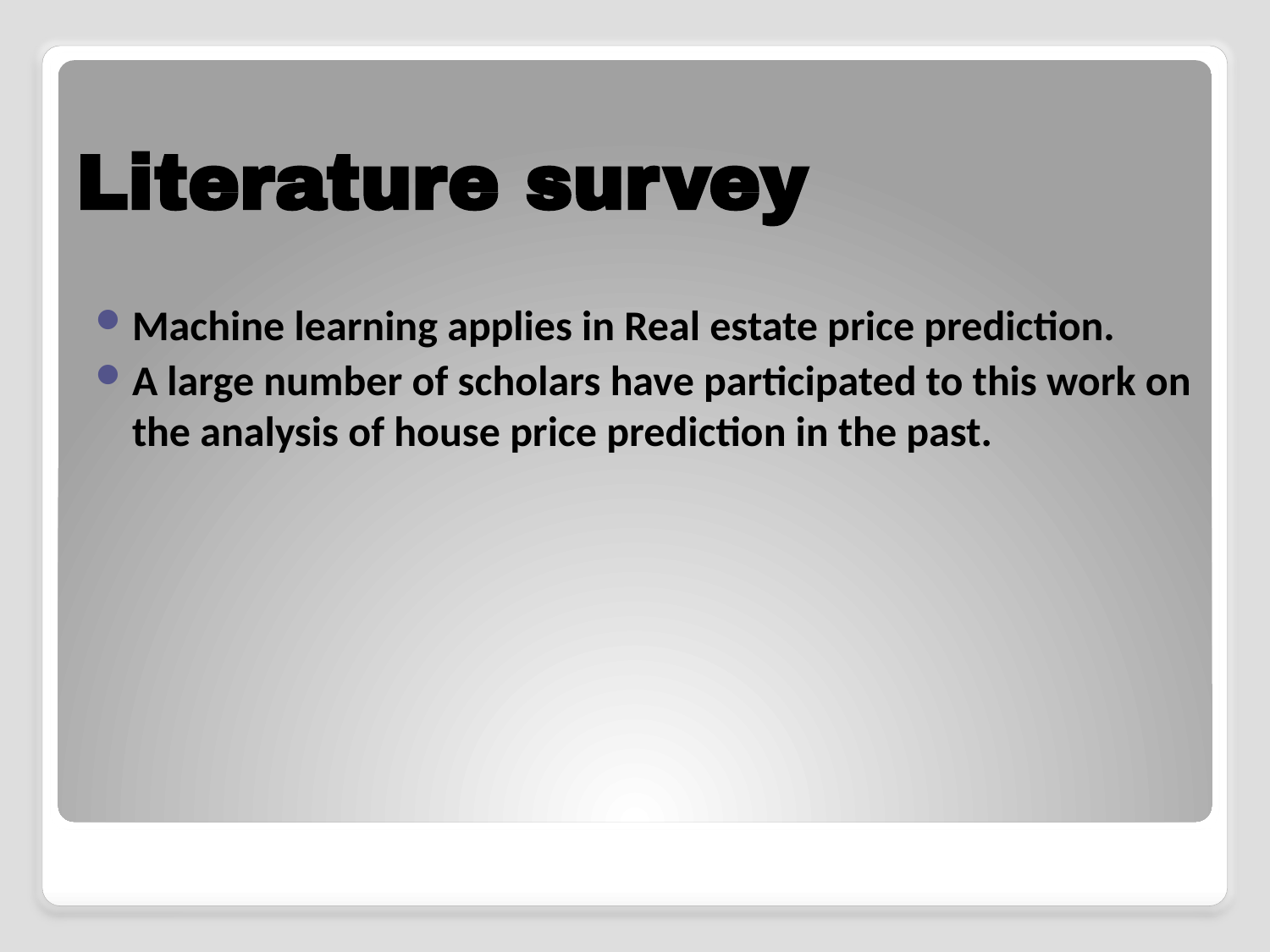

# Literature survey
Machine learning applies in Real estate price prediction.
A large number of scholars have participated to this work on the analysis of house price prediction in the past.